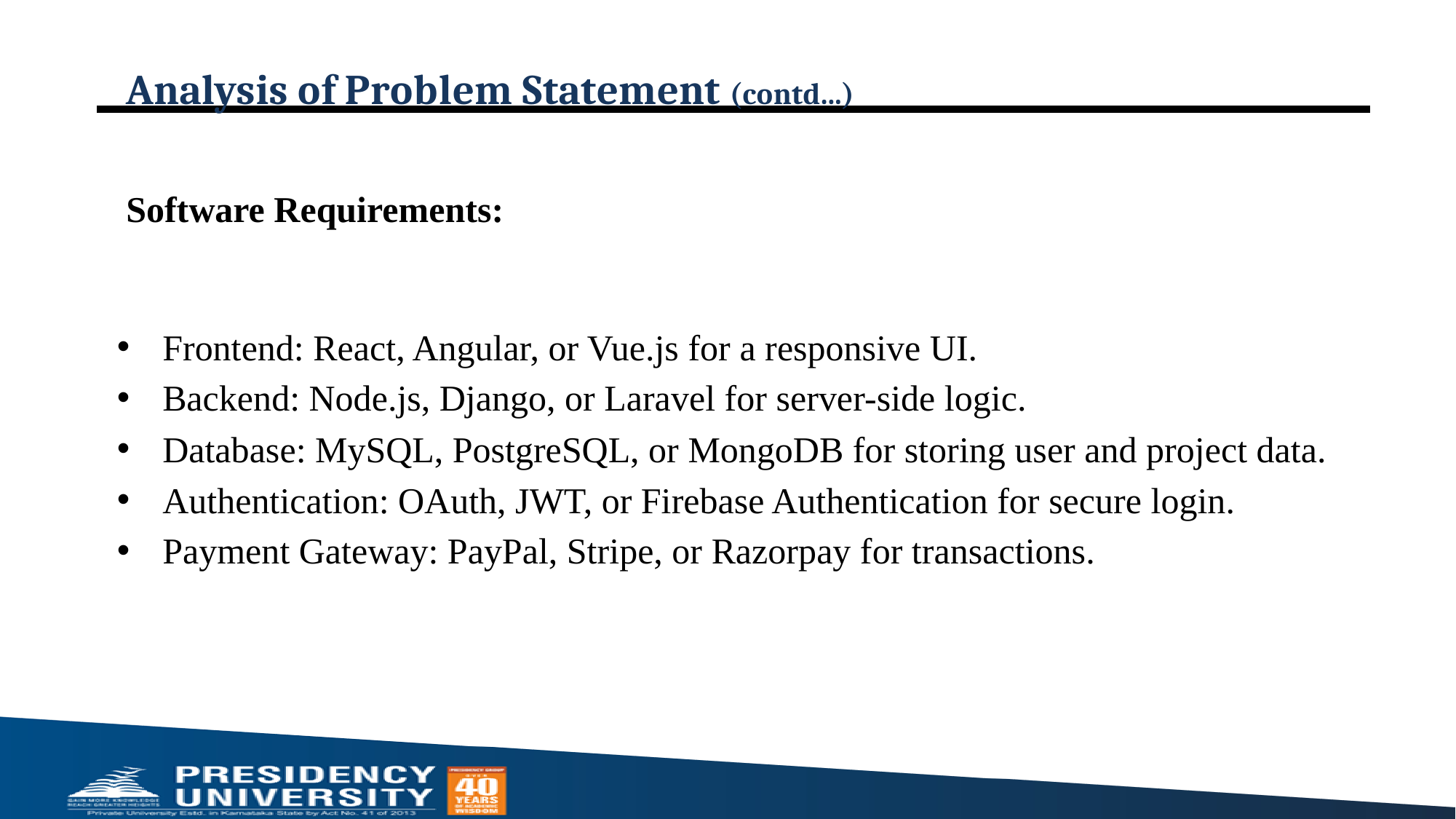

# Analysis of Problem Statement (contd...)
Software Requirements:

Frontend: React, Angular, or Vue.js for a responsive UI.
Backend: Node.js, Django, or Laravel for server-side logic.
Database: MySQL, PostgreSQL, or MongoDB for storing user and project data.
Authentication: OAuth, JWT, or Firebase Authentication for secure login.
Payment Gateway: PayPal, Stripe, or Razorpay for transactions.